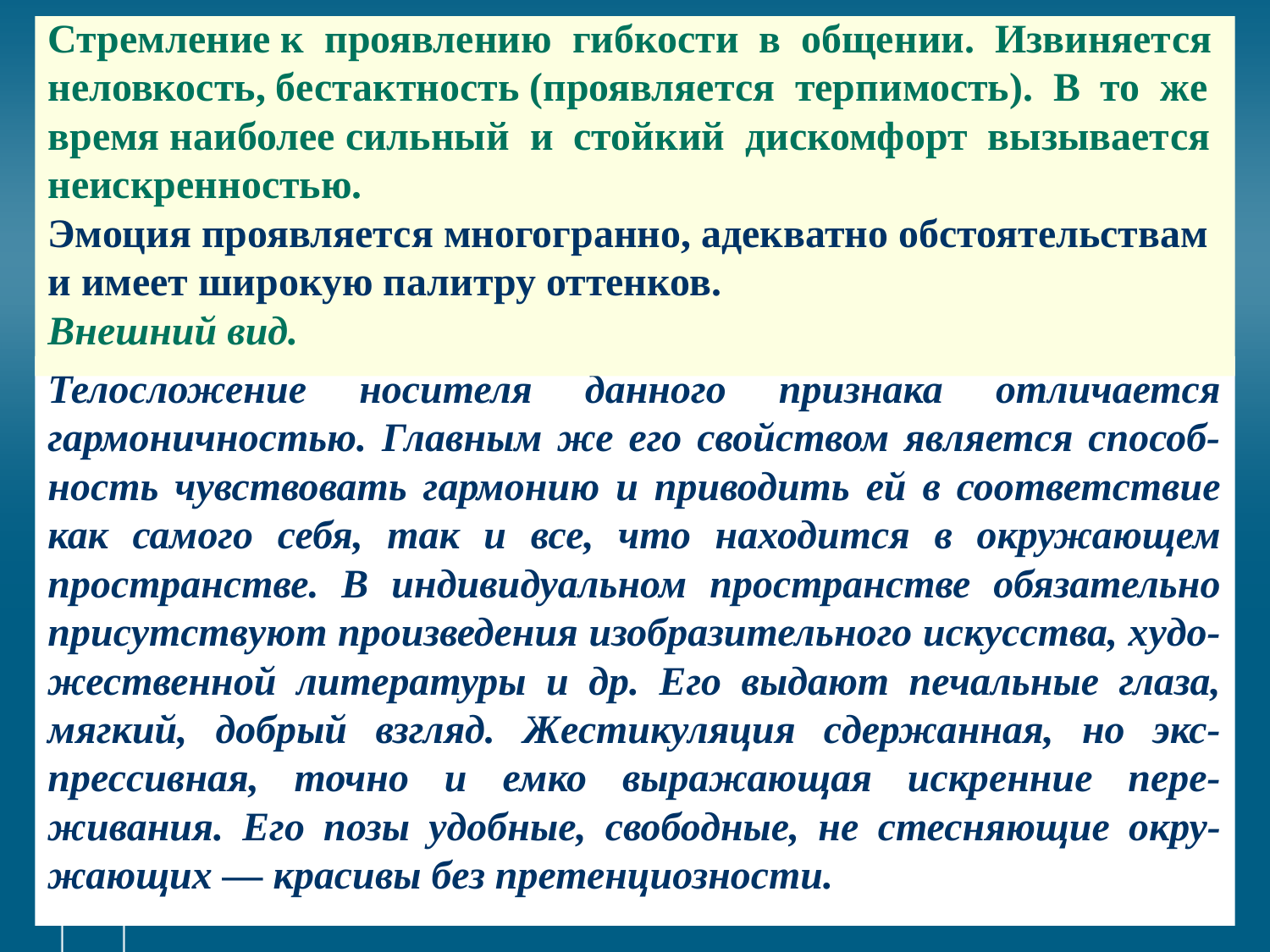

# Стремление к  проявлению  гибкости  в  общении.  Извиняется неловкость, бестактность (проявляется  терпимость).  В  то  же время наиболее сильный  и  стойкий  дискомфорт  вызывается неискренностью. Эмоция проявляется многогранно, адекватно обстоятельствам и имеет широкую палитру оттенков. Внешний вид.
Телосложение носителя данного признака отличается гармоничностью. Главным же его свойством является способ-ность чувствовать гармонию и приводить ей в соответствие как самого себя, так и все, что находится в окружающем пространстве. В индивидуальном пространстве обязательно присутствуют произведения изобразительного искусства, худо-жественной литературы и др. Его выдают печальные глаза, мягкий, добрый взгляд. Жестикуляция сдержанная, но экс-прессивная, точно и емко выражающая искренние пере-живания. Его позы удобные, свободные, не стесняющие окру-жающих — красивы без претенциозности.